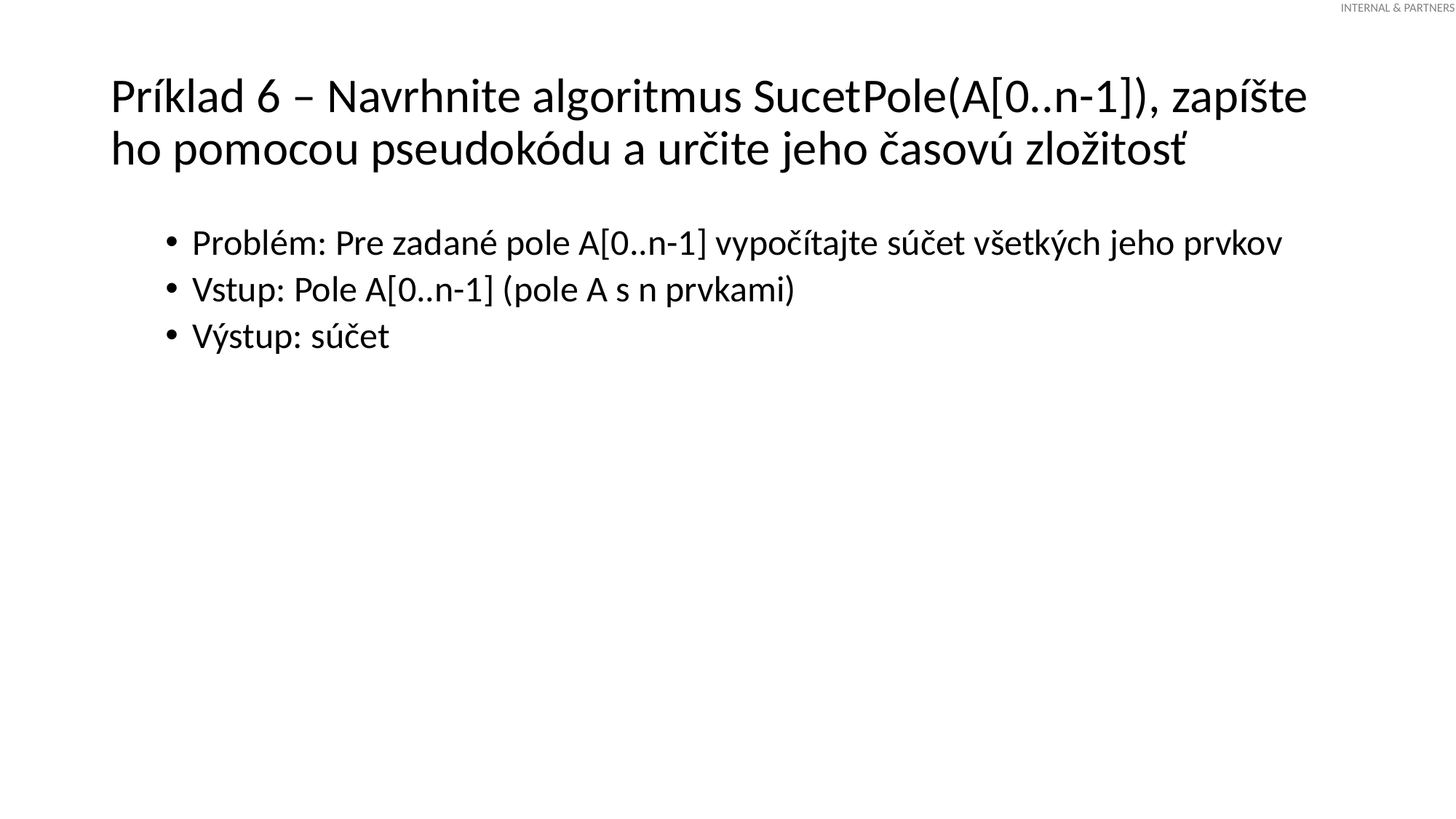

# Príklad 6 – Navrhnite algoritmus SucetPole(A[0..n-1]), zapíšte ho pomocou pseudokódu a určite jeho časovú zložitosť
Problém: Pre zadané pole A[0..n-1] vypočítajte súčet všetkých jeho prvkov
Vstup: Pole A[0..n-1] (pole A s n prvkami)
Výstup: súčet